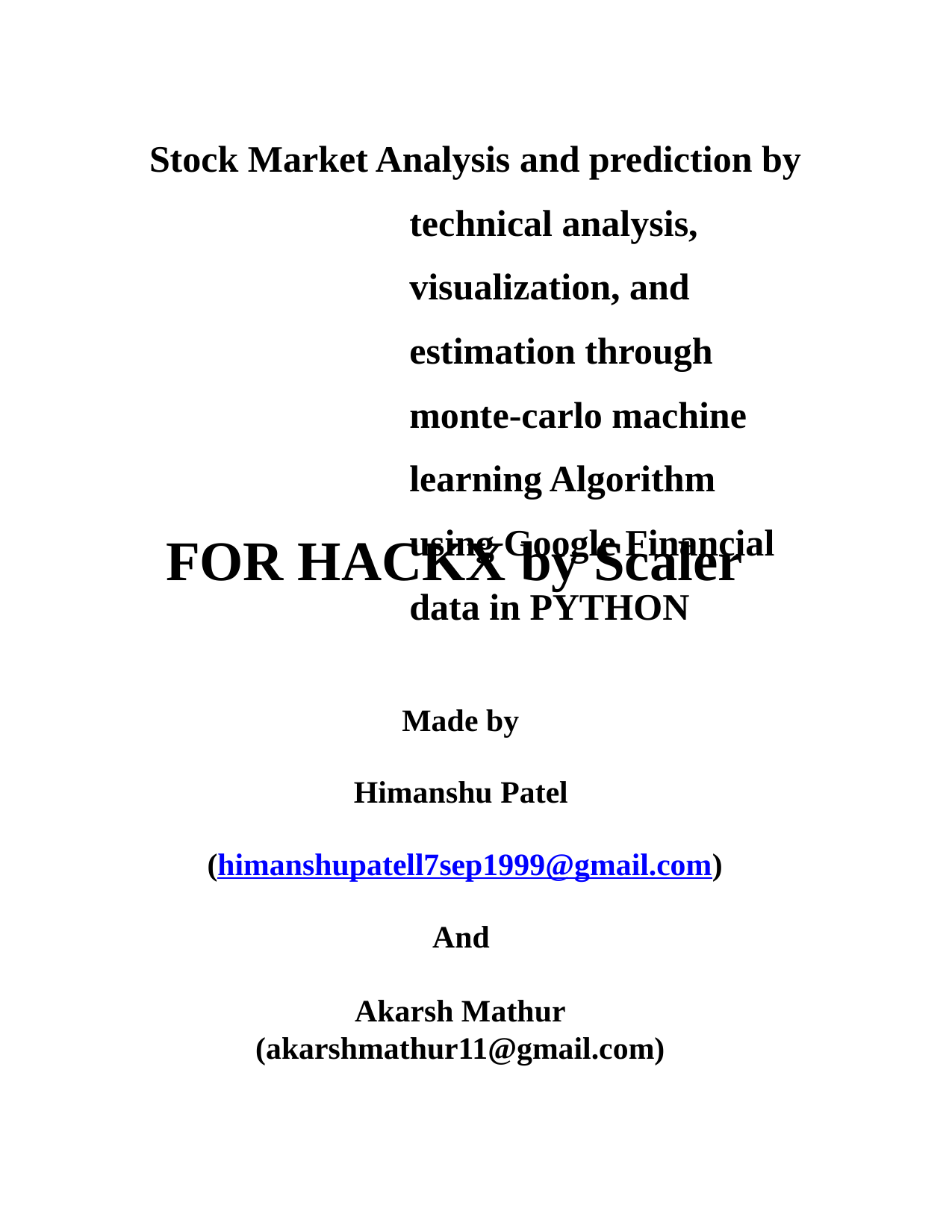

Stock Market Analysis and prediction by technical analysis, visualization, and estimation through monte-carlo machine learning Algorithm using Google Financial data in PYTHON
FOR HACKX by Scaler
Made by
Himanshu Patel
 (himanshupatell7sep1999@gmail.com)
And

Akarsh Mathur
(akarshmathur11@gmail.com)